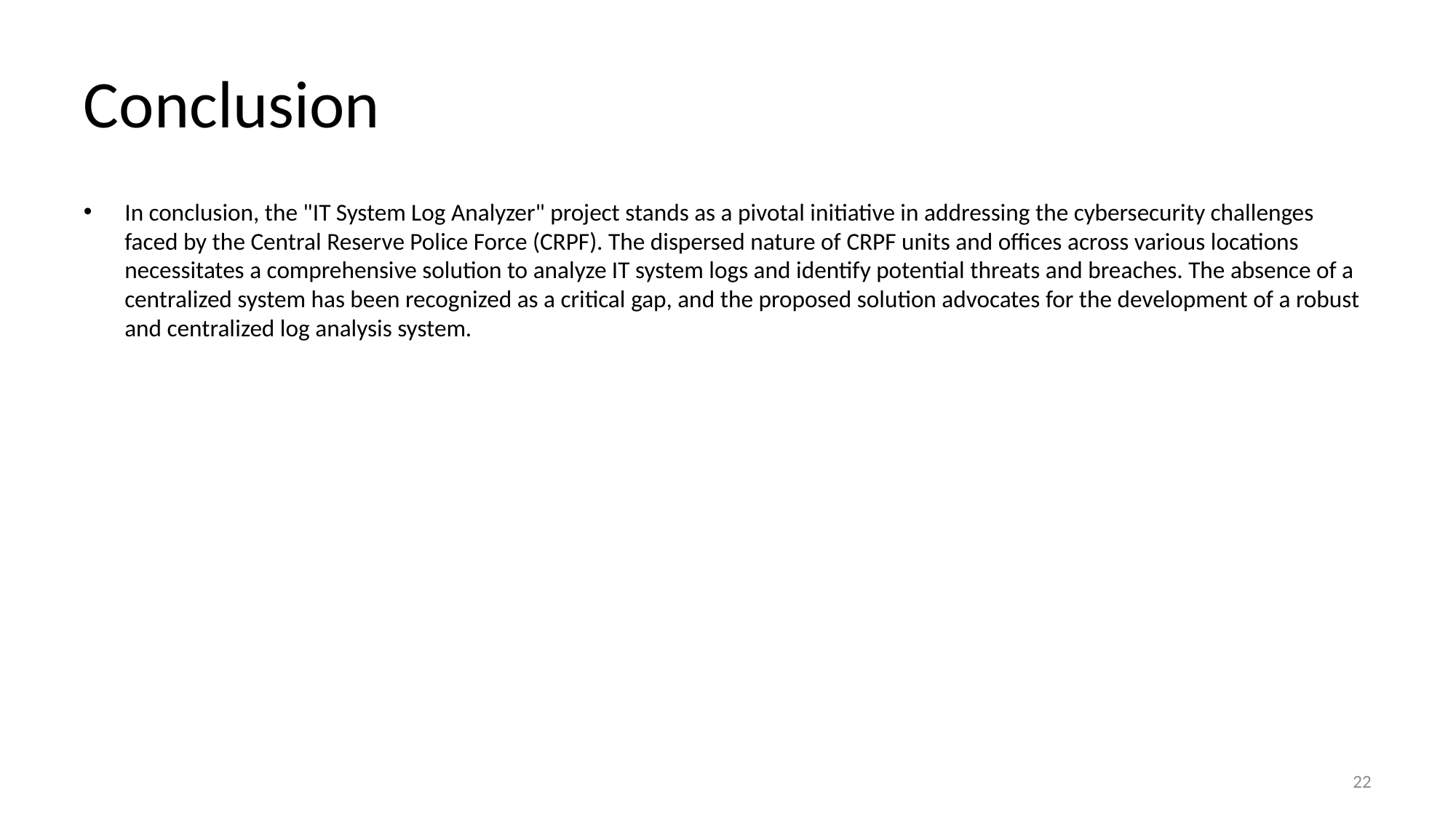

# Conclusion
In conclusion, the "IT System Log Analyzer" project stands as a pivotal initiative in addressing the cybersecurity challenges faced by the Central Reserve Police Force (CRPF). The dispersed nature of CRPF units and offices across various locations necessitates a comprehensive solution to analyze IT system logs and identify potential threats and breaches. The absence of a centralized system has been recognized as a critical gap, and the proposed solution advocates for the development of a robust and centralized log analysis system.
22